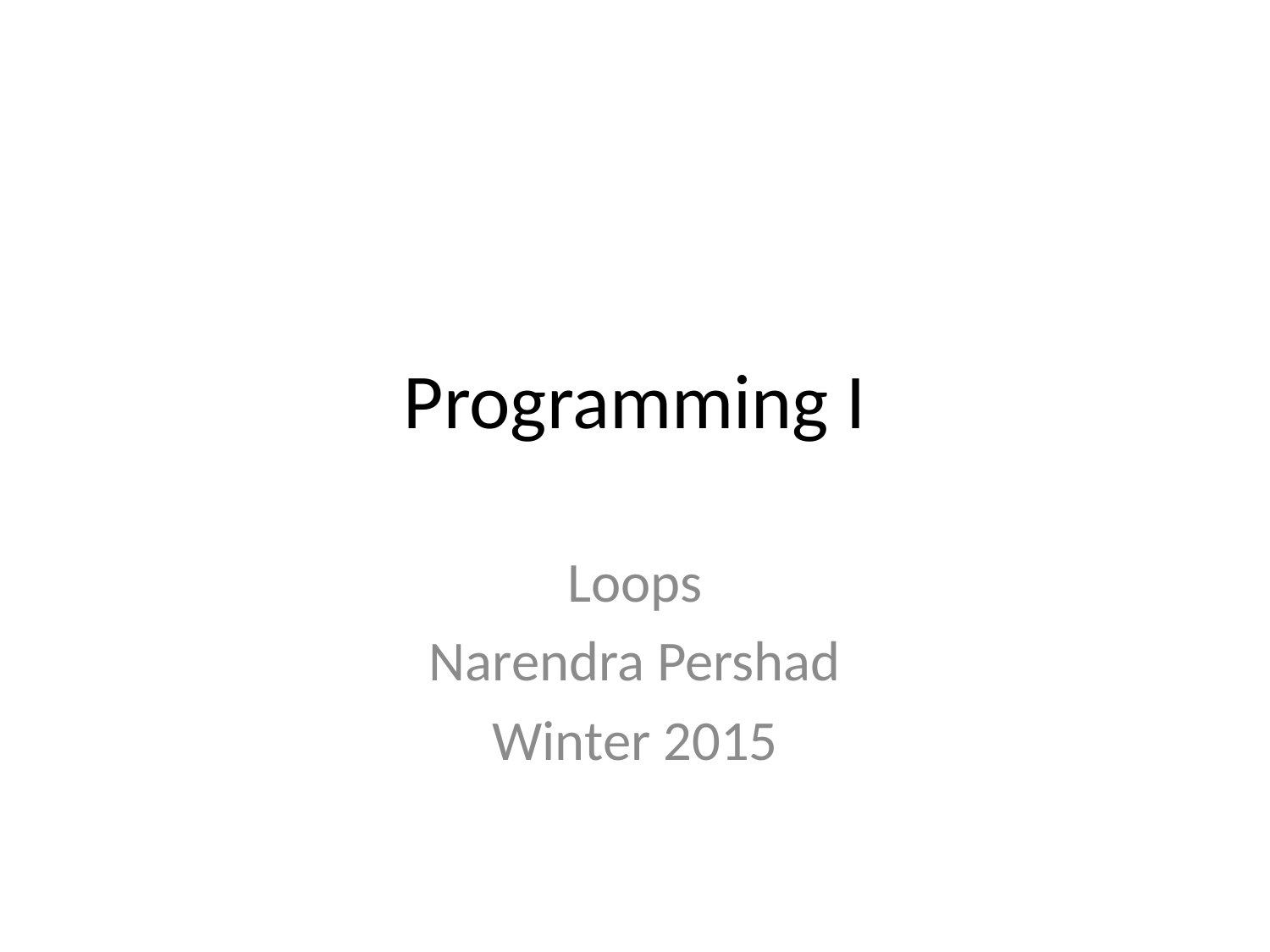

# Programming I
Loops
Narendra Pershad
Winter 2015